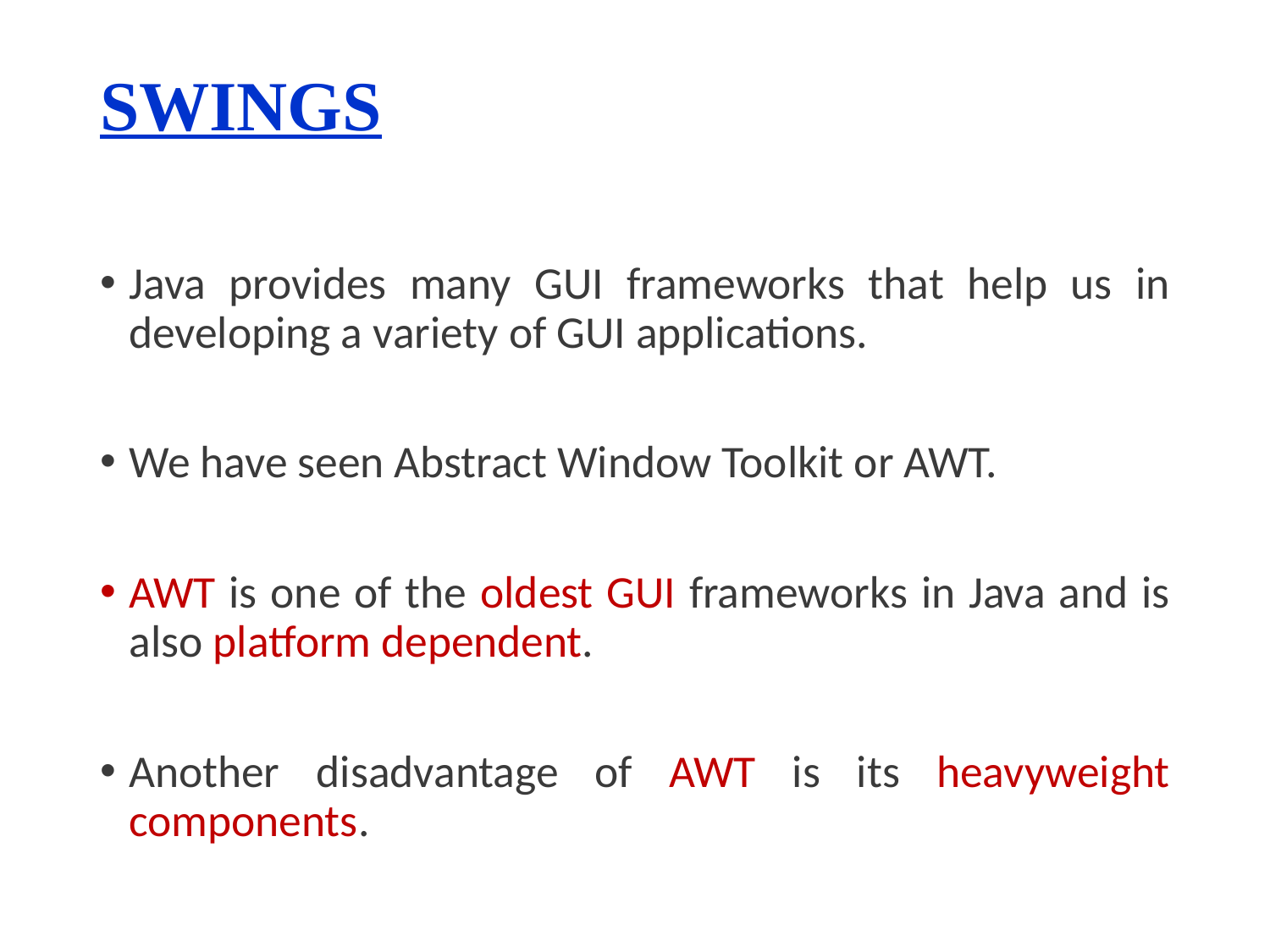

# SWINGS
Java provides many GUI frameworks that help us in developing a variety of GUI applications.

We have seen Abstract Window Toolkit or AWT.

AWT is one of the oldest GUI frameworks in Java and is also platform dependent.

Another disadvantage of AWT is its heavyweight components.